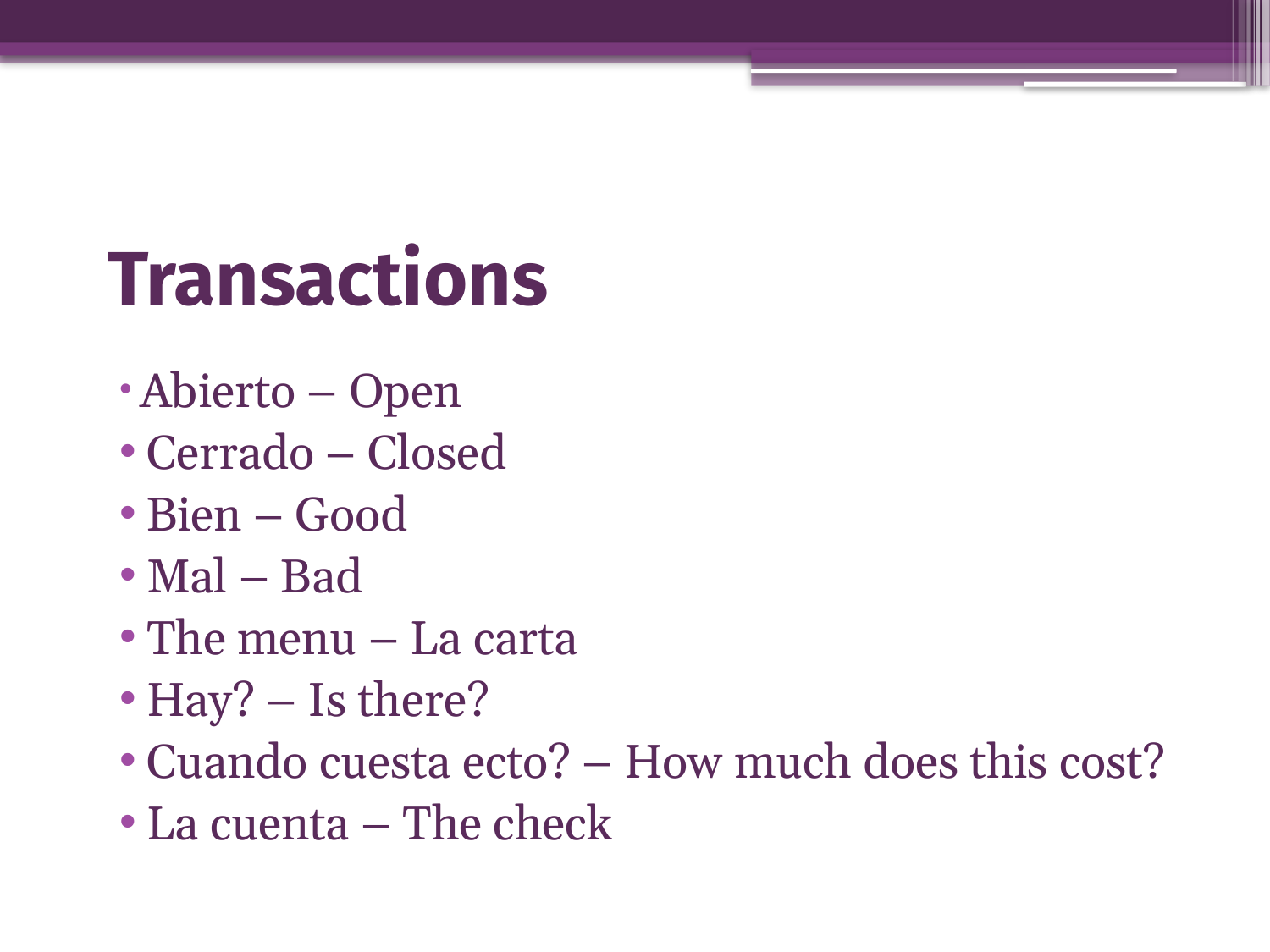

# Transactions
 Abierto – Open
 Cerrado – Closed
 Bien – Good
 Mal – Bad
 The menu – La carta
 Hay? – Is there?
 Cuando cuesta ecto? – How much does this cost?
 La cuenta – The check